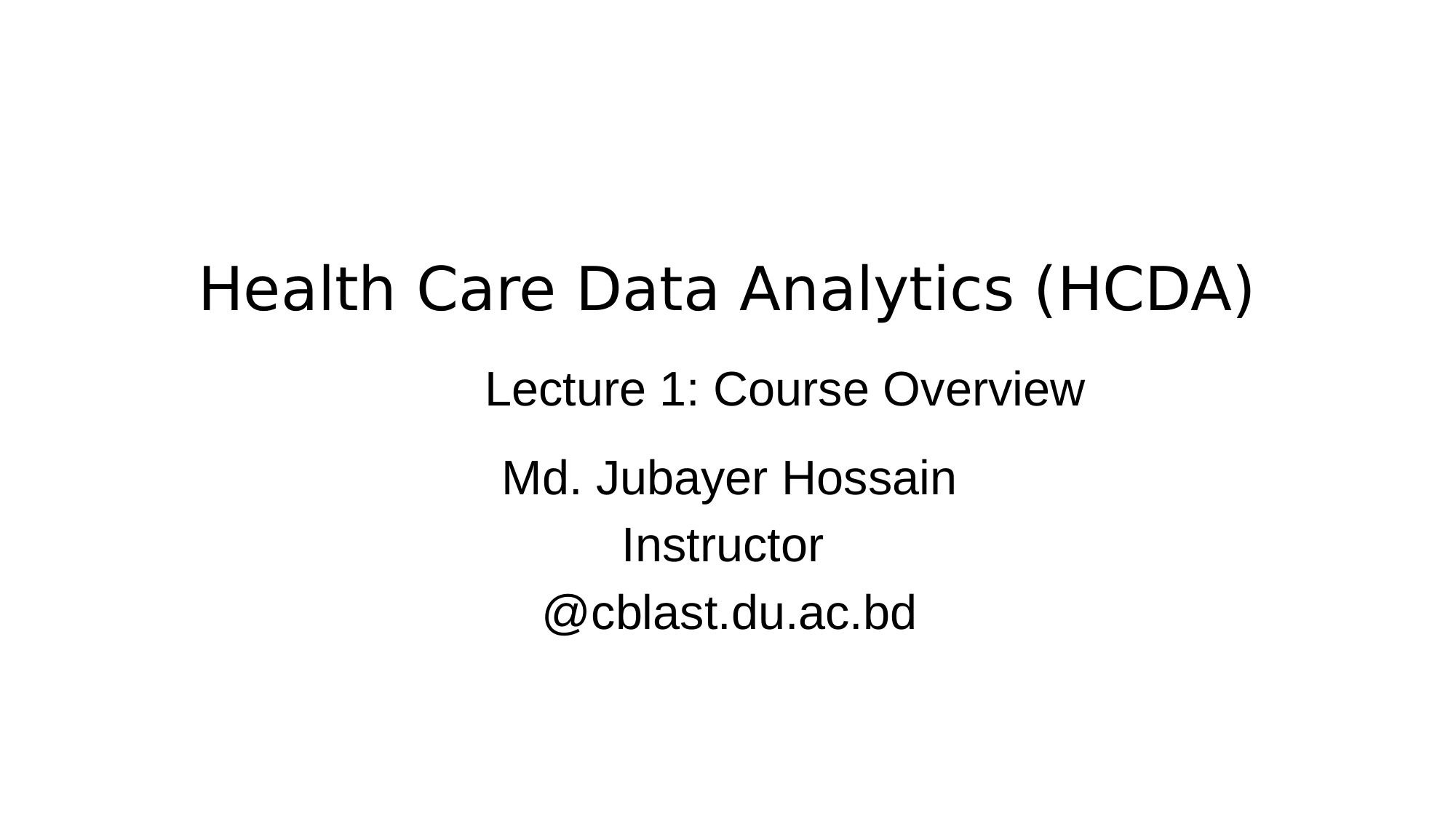

# Health Care Data Analytics (HCDA)
Lecture 1: Course Overview
Md. Jubayer Hossain
Instructor
@cblast.du.ac.bd